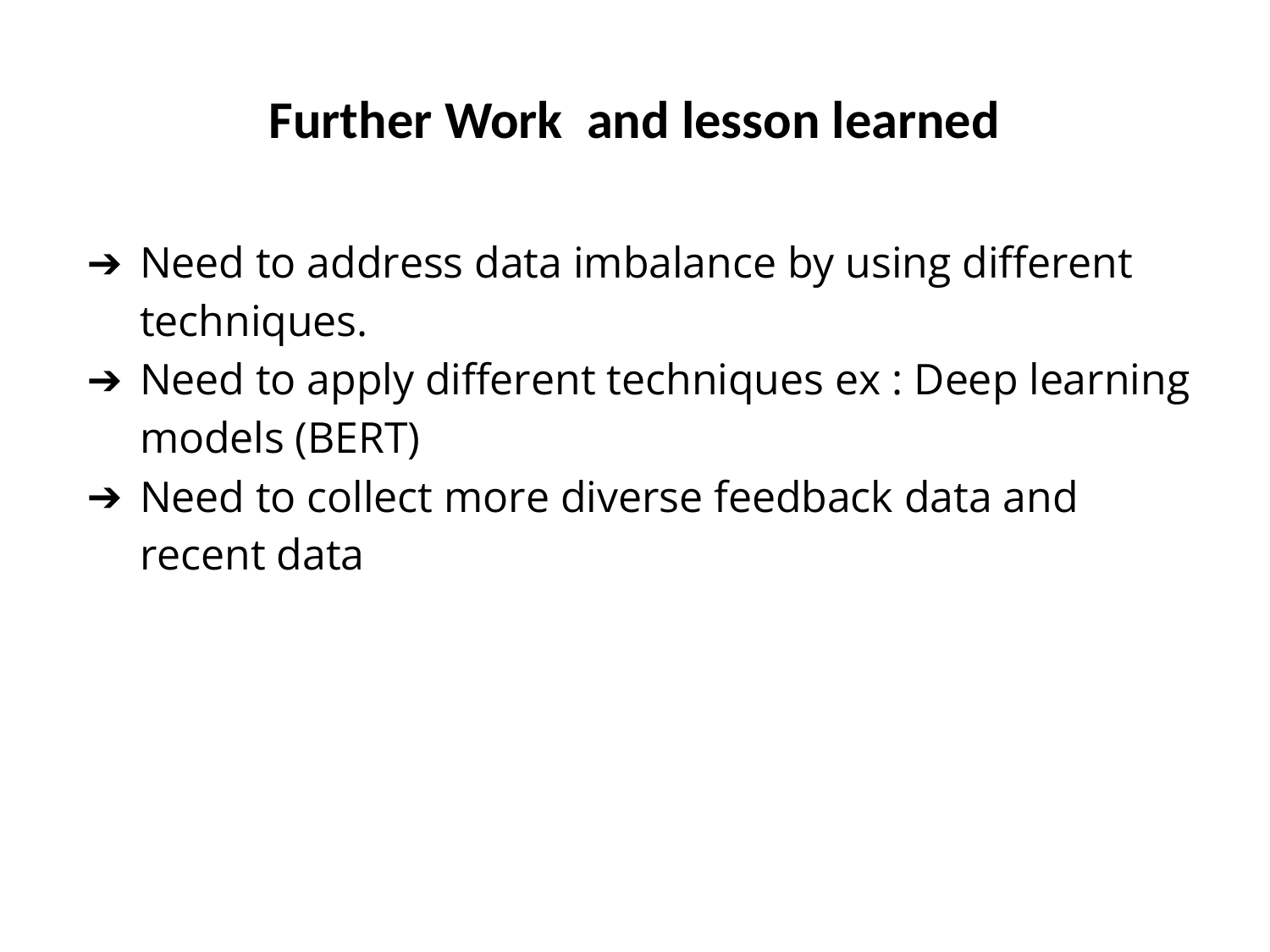

# Further Work  and lesson learned
Need to address data imbalance by using different techniques.
Need to apply different techniques ex : Deep learning models (BERT)
Need to collect more diverse feedback data and recent data